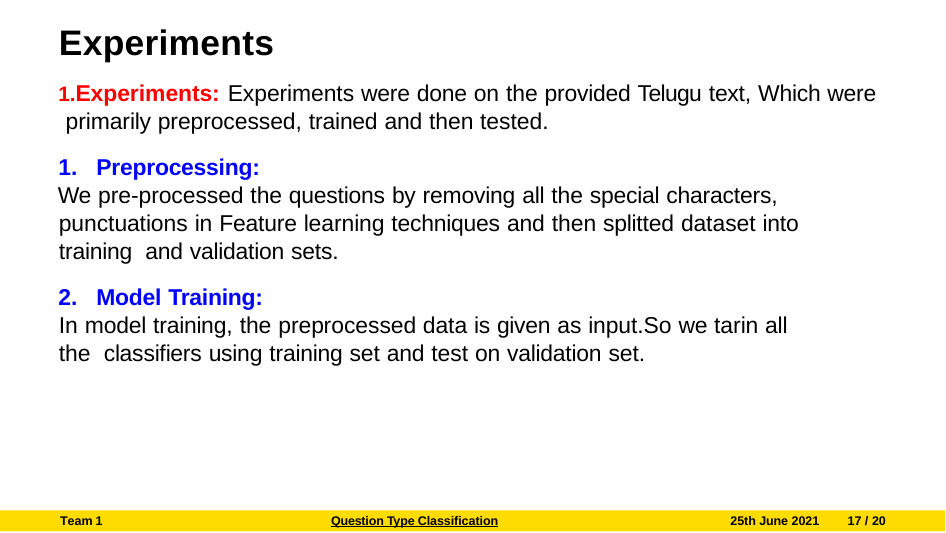

# Experiments
Experiments: Experiments were done on the provided Telugu text, Which were  primarily preprocessed, trained and then tested.
Preprocessing:
We pre-processed the questions by removing all the special characters,  punctuations in Feature learning techniques and then splitted dataset into training  and validation sets.
Model Training:
In model training, the preprocessed data is given as input.So we tarin all the  classifiers using training set and test on validation set.

Team 1
Question Type Classification
25th June 2021
17 / 20